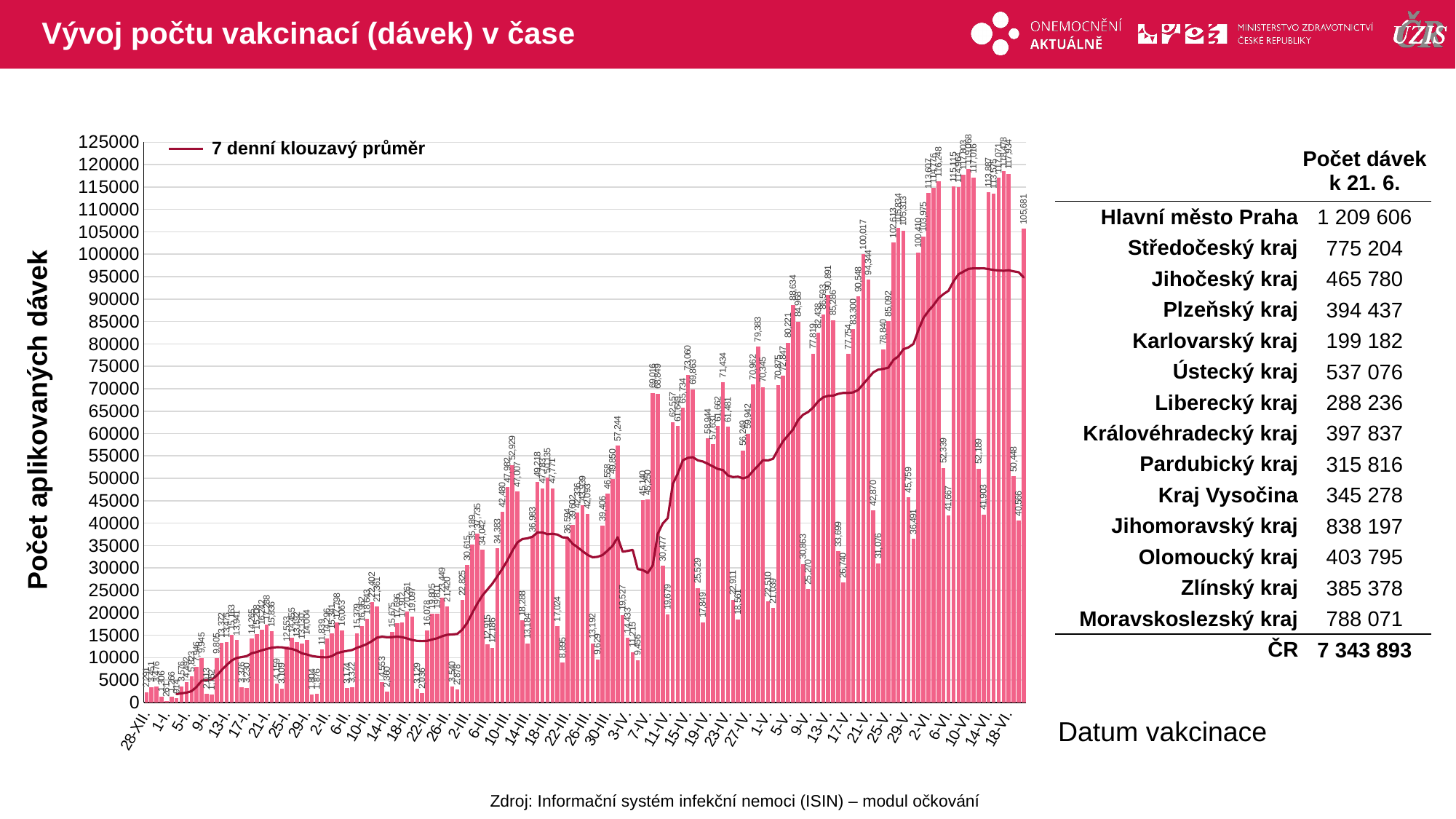

# Vývoj počtu vakcinací (dávek) v čase

### Chart

| Category | celkem |
|---|---|
| 28-XII. | 2291.0 |
| 29-XII. | 3451.0 |
| 30-XII. | 3476.0 |
| 31-XII. | 1306.0 |
| 1-I. | 261.0 |
| 2-I. | 1266.0 |
| 3-I. | 914.0 |
| 4-I. | 3576.0 |
| 5-I. | 4492.0 |
| 6-I. | 5823.0 |
| 7-I. | 7946.0 |
| 8-I. | 9945.0 |
| 9-I. | 2013.0 |
| 10-I. | 1752.0 |
| 11-I. | 9805.0 |
| 12-I. | 13372.0 |
| 13-I. | 13475.0 |
| 14-I. | 15163.0 |
| 15-I. | 13941.0 |
| 16-I. | 3376.0 |
| 17-I. | 3230.0 |
| 18-I. | 14265.0 |
| 19-I. | 15208.0 |
| 20-I. | 16242.0 |
| 21-I. | 17288.0 |
| 22-I. | 15836.0 |
| 23-I. | 4159.0 |
| 24-I. | 3109.0 |
| 25-I. | 12553.0 |
| 26-I. | 14455.0 |
| 27-I. | 13492.0 |
| 28-I. | 13130.0 |
| 29-I. | 14004.0 |
| 30-I. | 1804.0 |
| 31-I. | 1876.0 |
| 1-II. | 11839.0 |
| 2-II. | 14296.0 |
| 3-II. | 15341.0 |
| 4-II. | 17798.0 |
| 5-II. | 16063.0 |
| 6-II. | 3174.0 |
| 7-II. | 3322.0 |
| 8-II. | 15379.0 |
| 9-II. | 16962.0 |
| 10-II. | 18643.0 |
| 11-II. | 22402.0 |
| 12-II. | 21361.0 |
| 13-II. | 4553.0 |
| 14-II. | 2360.0 |
| 15-II. | 15675.0 |
| 16-II. | 17696.0 |
| 17-II. | 17912.0 |
| 18-II. | 20261.0 |
| 19-II. | 19097.0 |
| 20-II. | 3129.0 |
| 21-II. | 2036.0 |
| 22-II. | 16078.0 |
| 23-II. | 19805.0 |
| 24-II. | 19811.0 |
| 25-II. | 23449.0 |
| 26-II. | 21420.0 |
| 27-II. | 3540.0 |
| 28-II. | 2878.0 |
| 1-III. | 22825.0 |
| 2-III. | 30615.0 |
| 3-III. | 35189.0 |
| 4-III. | 37735.0 |
| 5-III. | 34042.0 |
| 6-III. | 12915.0 |
| 7-III. | 12186.0 |
| 8-III. | 34383.0 |
| 9-III. | 42480.0 |
| 10-III. | 47982.0 |
| 11-III. | 52929.0 |
| 12-III. | 47007.0 |
| 13-III. | 18288.0 |
| 14-III. | 13184.0 |
| 15-III. | 36983.0 |
| 16-III. | 49218.0 |
| 17-III. | 47783.0 |
| 18-III. | 50135.0 |
| 19-III. | 47771.0 |
| 20-III. | 17024.0 |
| 21-III. | 8895.0 |
| 22-III. | 36594.0 |
| 23-III. | 39602.0 |
| 24-III. | 42336.0 |
| 25-III. | 43939.0 |
| 26-III. | 42093.0 |
| 27-III. | 13192.0 |
| 28-III. | 9629.0 |
| 29-III. | 39406.0 |
| 30-III. | 46558.0 |
| 31-III. | 49850.0 |
| 1-IV. | 57244.0 |
| 2-IV. | 19527.0 |
| 3-IV. | 14433.0 |
| 4-IV. | 11215.0 |
| 5-IV. | 9456.0 |
| 6-IV. | 45140.0 |
| 7-IV. | 45250.0 |
| 8-IV. | 69016.0 |
| 9-IV. | 68849.0 |
| 10-IV. | 30477.0 |
| 11-IV. | 19679.0 |
| 12-IV. | 62557.0 |
| 13-IV. | 61649.0 |
| 14-IV. | 65734.0 |
| 15-IV. | 73060.0 |
| 16-IV. | 69863.0 |
| 17-IV. | 25529.0 |
| 18-IV. | 17849.0 |
| 19-IV. | 58944.0 |
| 20-IV. | 57631.0 |
| 21-IV. | 61662.0 |
| 22-IV. | 71434.0 |
| 23-IV. | 61481.0 |
| 24-IV. | 22911.0 |
| 25-IV. | 18561.0 |
| 26-IV. | 56249.0 |
| 27-IV. | 59942.0 |
| 28-IV. | 70962.0 |
| 29-IV. | 79383.0 |
| 30-IV. | 70345.0 |
| 1-V. | 22510.0 |
| 2-V. | 21039.0 |
| 3-V. | 70875.0 |
| 4-V. | 72847.0 |
| 5-V. | 80221.0 |
| 6-V. | 88634.0 |
| 7-V. | 84968.0 |
| 8-V. | 30863.0 |
| 9-V. | 25270.0 |
| 10-V. | 77819.0 |
| 11-V. | 82438.0 |
| 12-V. | 86593.0 |
| 13-V. | 90891.0 |
| 14-V. | 85286.0 |
| 15-V. | 33699.0 |
| 16-V. | 26740.0 |
| 17-V. | 77754.0 |
| 18-V. | 83300.0 |
| 19-V. | 90548.0 |
| 20-V. | 100017.0 |
| 21-V. | 94344.0 |
| 22-V. | 42870.0 |
| 23-V. | 31076.0 |
| 24-V. | 78840.0 |
| 25-V. | 85092.0 |
| 26-V. | 102613.0 |
| 27-V. | 105834.0 |
| 28-V. | 105313.0 |
| 29-V. | 45759.0 |
| 30-V. | 36491.0 |
| 31-V. | 100410.0 |
| 1-VI. | 103975.0 |
| 2-VI. | 113607.0 |
| 3-VI. | 114776.0 |
| 4-VI. | 116248.0 |
| 5-VI. | 52339.0 |
| 6-VI. | 41667.0 |
| 7-VI. | 115115.0 |
| 8-VI. | 114964.0 |
| 9-VI. | 117803.0 |
| 10-VI. | 119068.0 |
| 11-VI. | 117016.0 |
| 12-VI. | 52189.0 |
| 13-VI. | 41903.0 |
| 14-VI. | 113887.0 |
| 15-VI. | 113575.0 |
| 16-VI. | 117071.0 |
| 17-VI. | 118478.0 |
| 18-VI. | 117934.0 |
| 19-VI. | 50448.0 |
| 20-VI. | 40566.0 |
| 21-VI. | 105681.0 |
7 denní klouzavý průměr
|  | Počet dávek k 21. 6. |
| --- | --- |
| Hlavní město Praha | 1 209 606 |
| Středočeský kraj | 775 204 |
| Jihočeský kraj | 465 780 |
| Plzeňský kraj | 394 437 |
| Karlovarský kraj | 199 182 |
| Ústecký kraj | 537 076 |
| Liberecký kraj | 288 236 |
| Královéhradecký kraj | 397 837 |
| Pardubický kraj | 315 816 |
| Kraj Vysočina | 345 278 |
| Jihomoravský kraj | 838 197 |
| Olomoucký kraj | 403 795 |
| Zlínský kraj | 385 378 |
| Moravskoslezský kraj | 788 071 |
| ČR | 7 343 893 |
Počet aplikovaných dávek
Datum vakcinace
Zdroj: Informační systém infekční nemoci (ISIN) – modul očkování